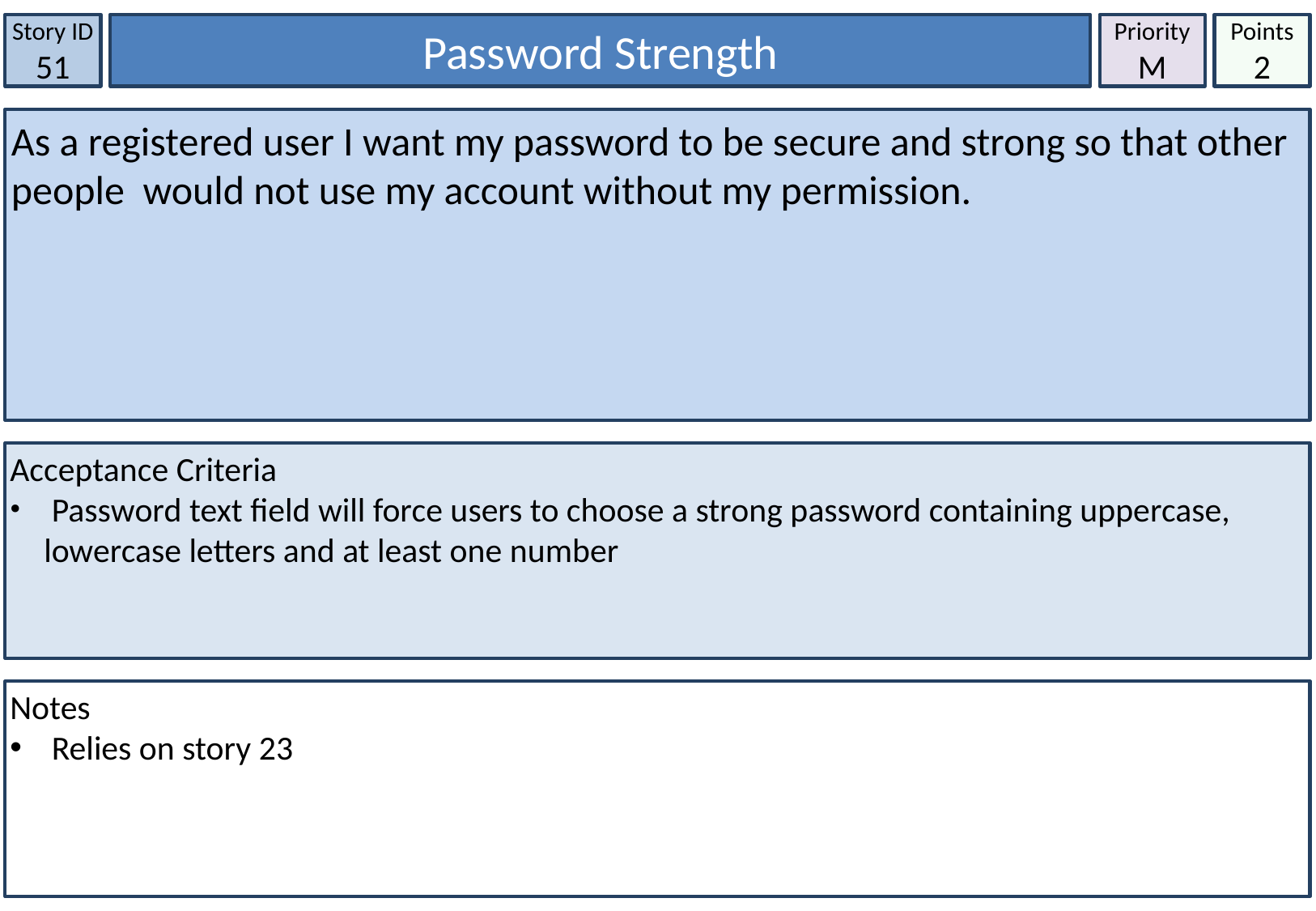

Story ID
51

Password Strength

Priority
M

Points
2

As a registered user I want my password to be secure and strong so that other people  would not use my account without my permission.

Acceptance Criteria
 Password text field will force users to choose a strong password containing uppercase, lowercase letters and at least one number

Notes
 Relies on story 23